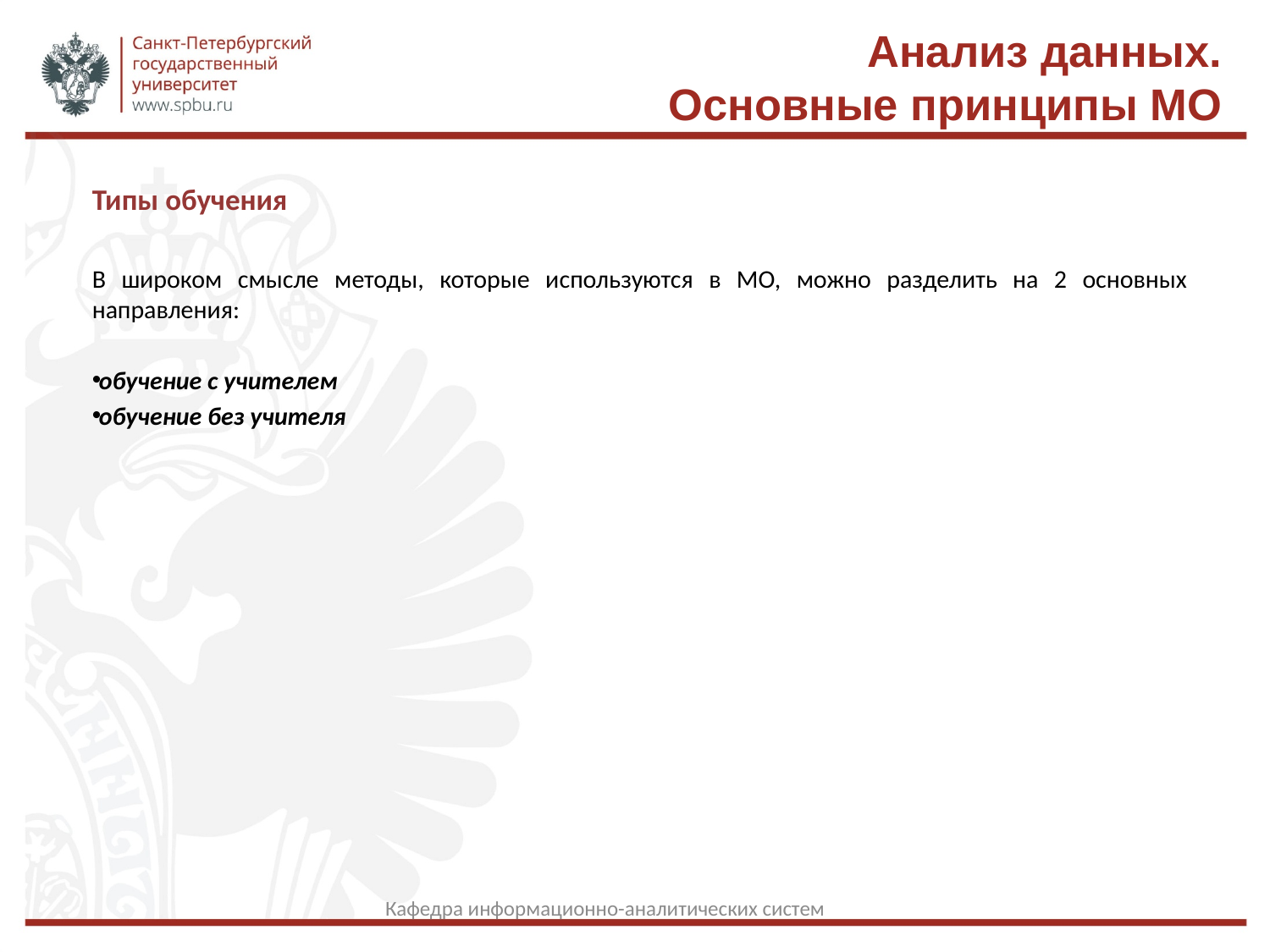

Анализ данных.
Основные принципы МО

Типы обучения

В широком смысле методы, которые используются в МО, можно разделить на 2 основных направления:

 обучение с учителем
 обучение без учителя

Кафедра информационно-аналитических систем